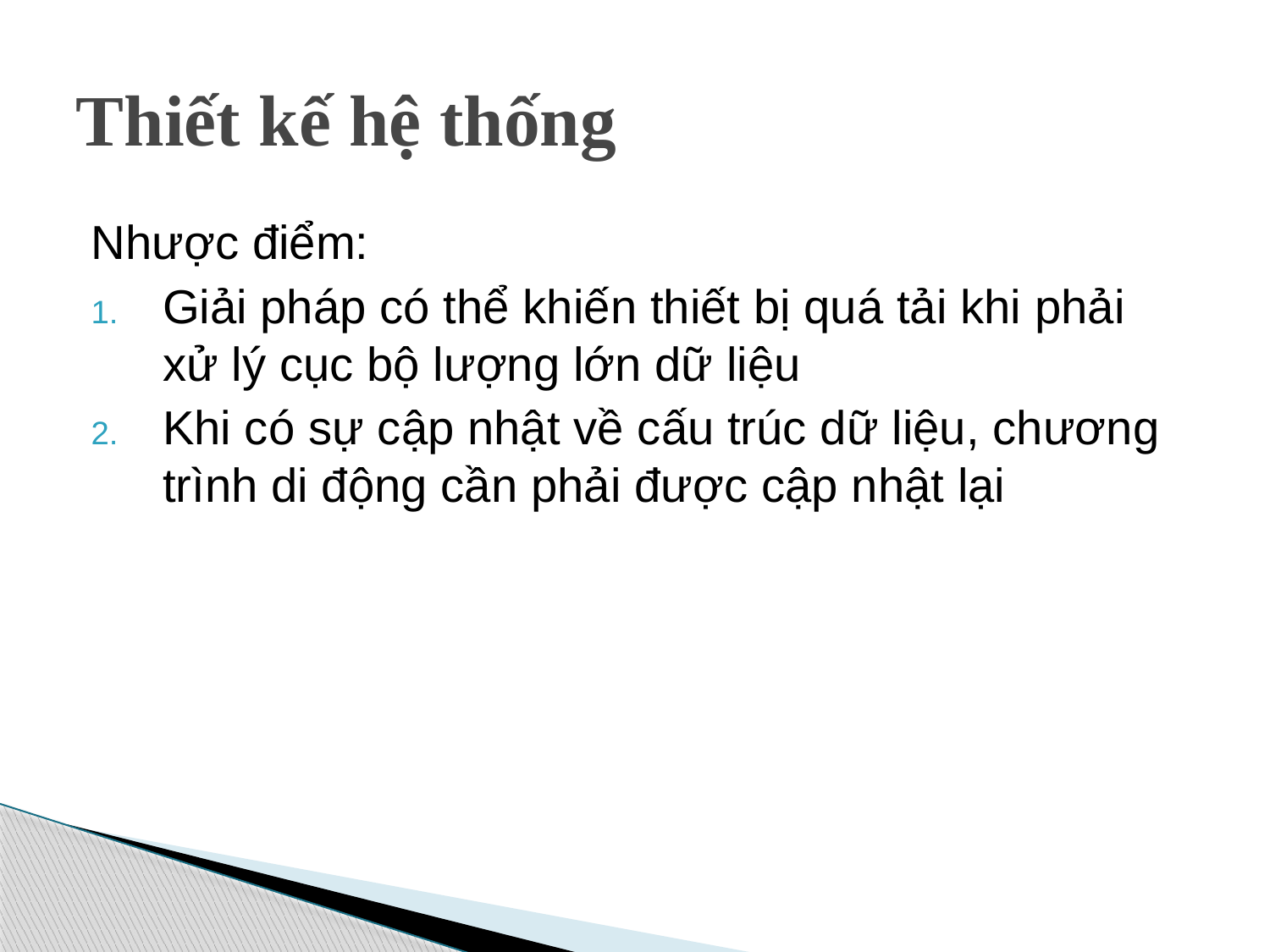

# Thiết kế hệ thống
Nhược điểm:
Giải pháp có thể khiến thiết bị quá tải khi phải xử lý cục bộ lượng lớn dữ liệu
Khi có sự cập nhật về cấu trúc dữ liệu, chương trình di động cần phải được cập nhật lại